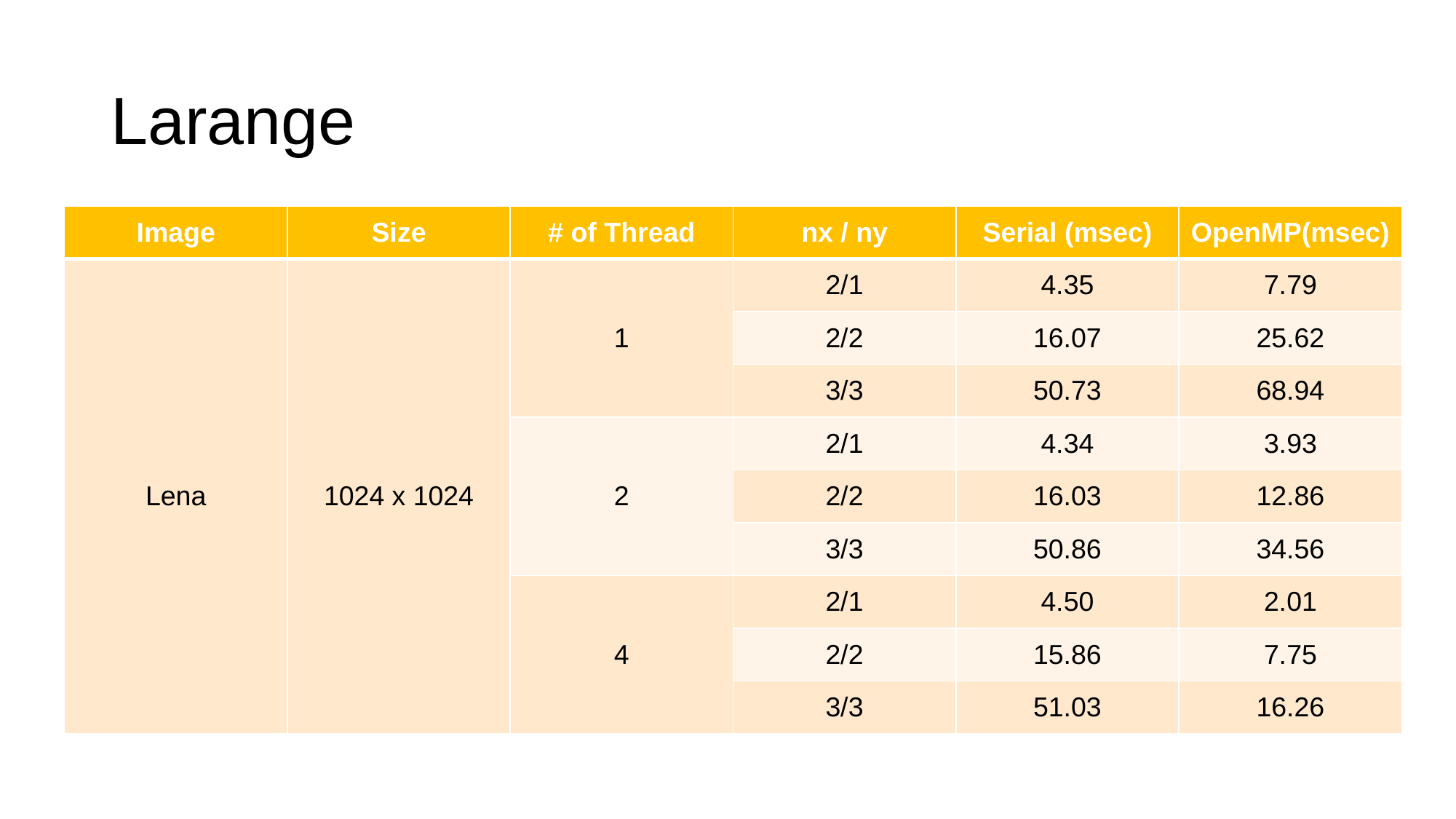

# Larange
| Image | Size | # of Thread | nx / ny | Serial (msec) | OpenMP(msec) |
| --- | --- | --- | --- | --- | --- |
| Lena | 1024 x 1024 | 1 | 2/1 | 4.35 | 7.79 |
|  |  |  | 2/2 | 16.07 | 25.62 |
|  |  |  | 3/3 | 50.73 | 68.94 |
|  |  | 2 | 2/1 | 4.34 | 3.93 |
|  |  |  | 2/2 | 16.03 | 12.86 |
|  |  |  | 3/3 | 50.86 | 34.56 |
|  |  | 4 | 2/1 | 4.50 | 2.01 |
|  |  |  | 2/2 | 15.86 | 7.75 |
|  |  |  | 3/3 | 51.03 | 16.26 |